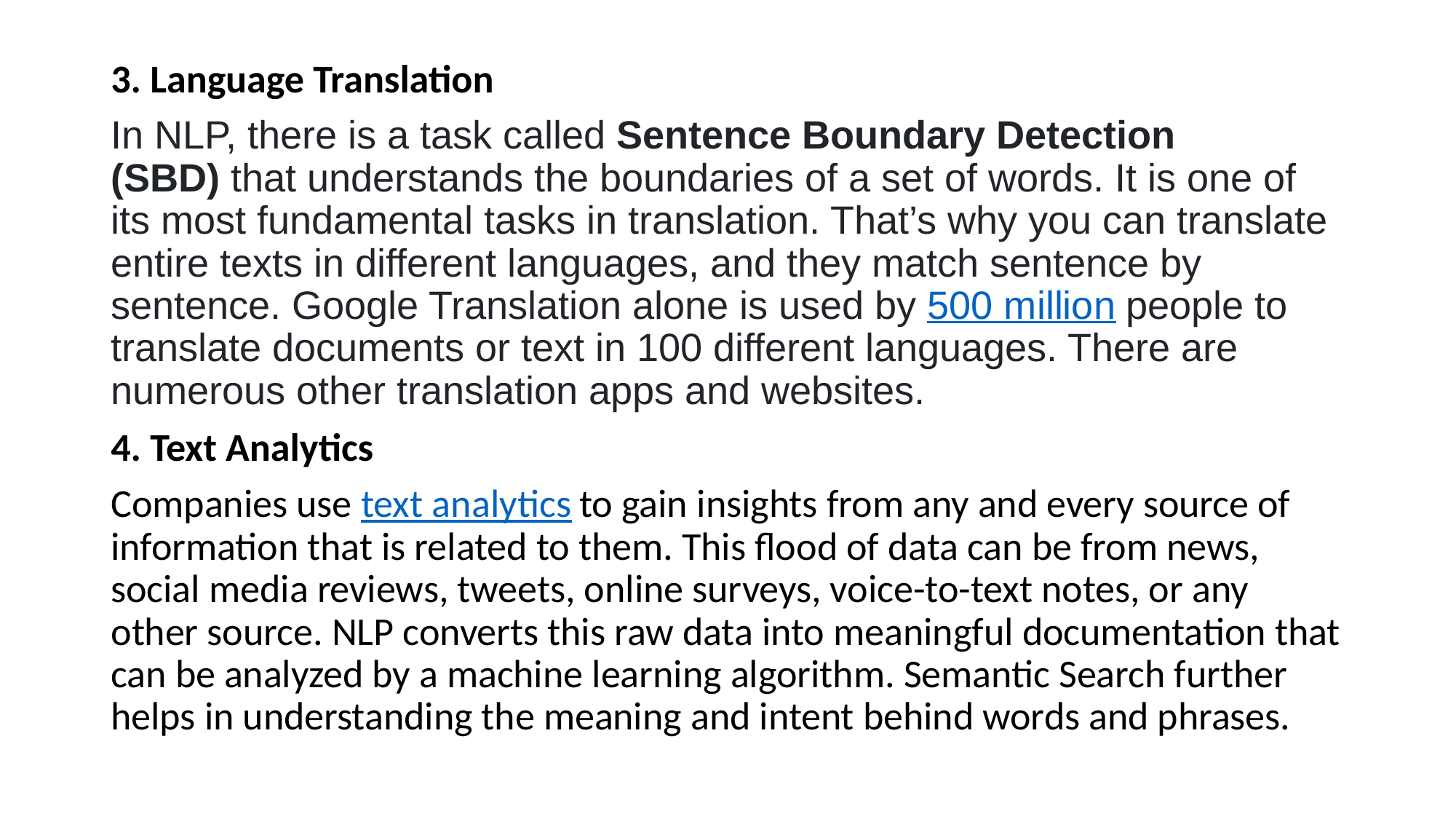

3. Language Translation
In NLP, there is a task called Sentence Boundary Detection (SBD) that understands the boundaries of a set of words. It is one of its most fundamental tasks in translation. That’s why you can translate entire texts in different languages, and they match sentence by sentence. Google Translation alone is used by 500 million people to translate documents or text in 100 different languages. There are numerous other translation apps and websites.
4. Text Analytics
Companies use text analytics to gain insights from any and every source of information that is related to them. This flood of data can be from news, social media reviews, tweets, online surveys, voice-to-text notes, or any other source. NLP converts this raw data into meaningful documentation that can be analyzed by a machine learning algorithm. Semantic Search further helps in understanding the meaning and intent behind words and phrases.